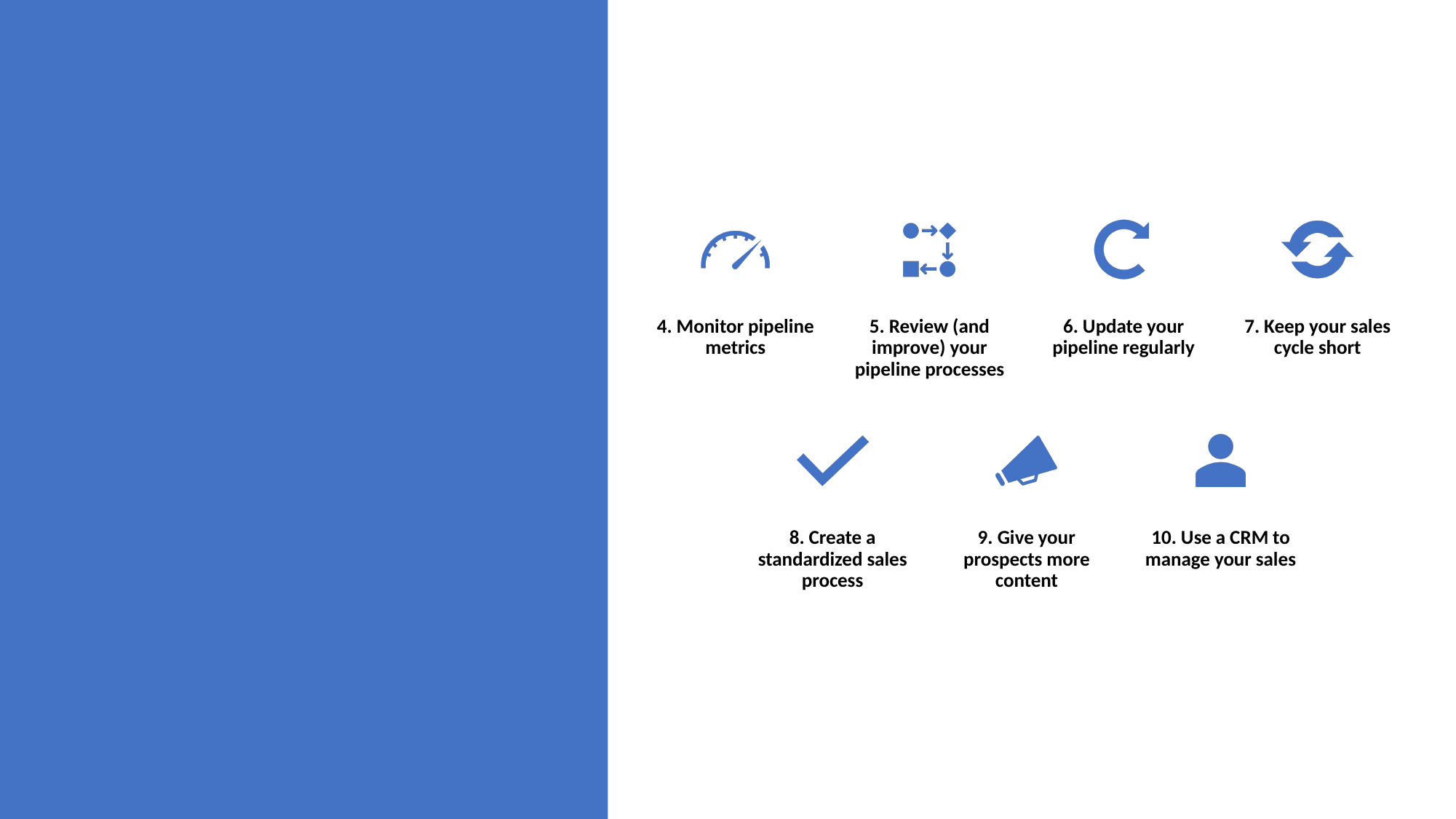

#
4. Monitor pipeline metrics
5. Review (and improve) your pipeline processes
6. Update your pipeline regularly
7. Keep your sales cycle short
8. Create a standardized sales process
9. Give your prospects more content
10. Use a CRM to manage your sales